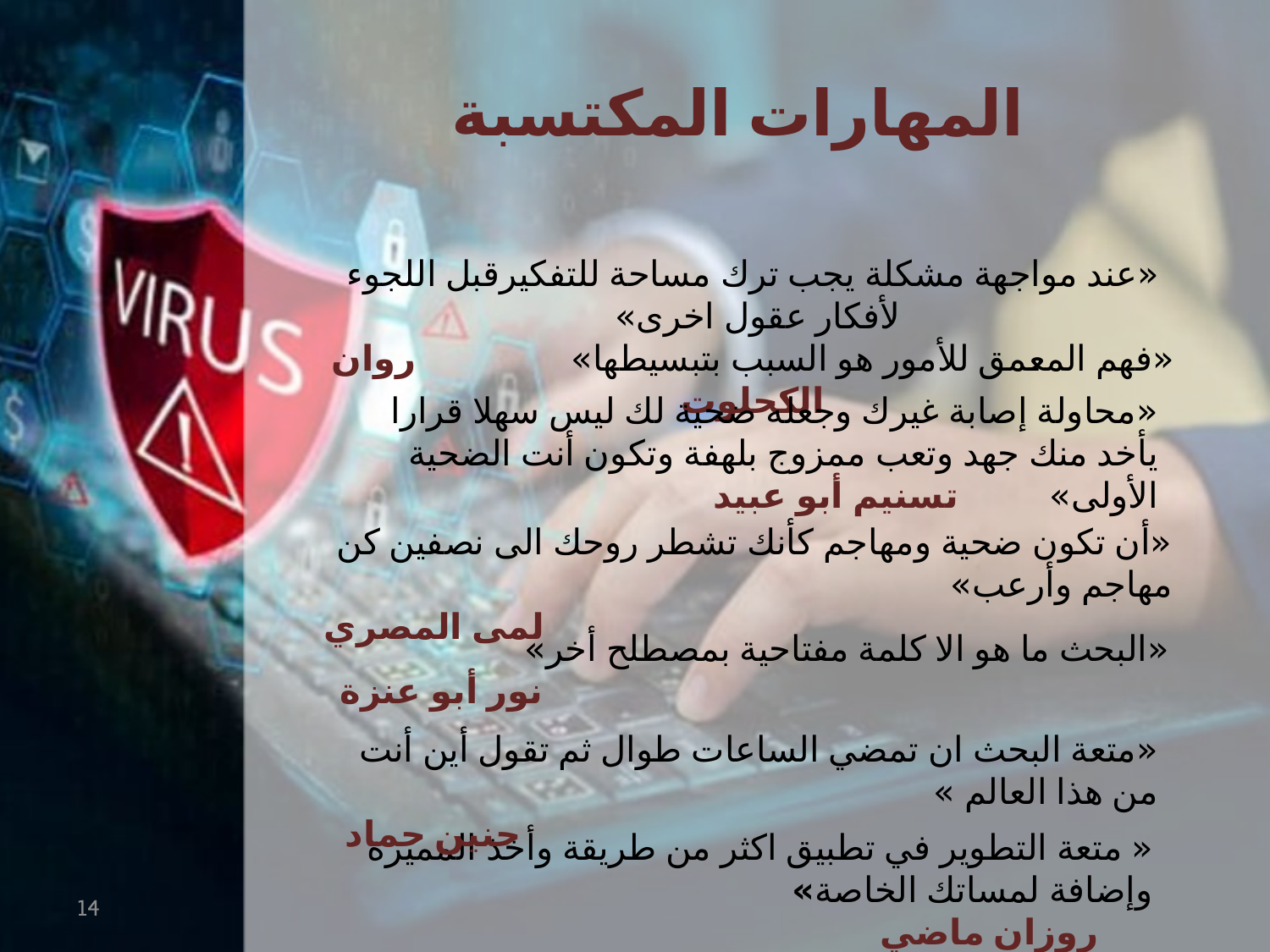

المهارات المكتسبة

«عند مواجهة مشكلة يجب ترك مساحة للتفكيرقبل اللجوء لأفكار عقول اخرى»
«فهم المعمق للأمور هو السبب بتبسيطها»                 روان الكحلوت

«محاولة إصابة غيرك وجعله ضحية لك ليس سهلا قرارا يأخد منك جهد وتعب ممزوج بلهفة وتكون أنت الضحية الأولى»          تسنيم أبو عبيد
«أن تكون ضحية ومهاجم كأنك تشطر روحك الى نصفين كن مهاجم وأرعب»
                                                                     لمى المصري
 «البحث ما هو الا كلمة مفتاحية بمصطلح أخر»
                                                                             نور أبو عنزة
«متعة البحث ان تمضي الساعات طوال ثم تقول أين أنت من هذا العالم »
                                                                      حنين حماد
« متعة التطوير في تطبيق اكثر من طريقة وأخذ المميزة وإضافة لمساتك الخاصة»                                                       روزان ماضي
14